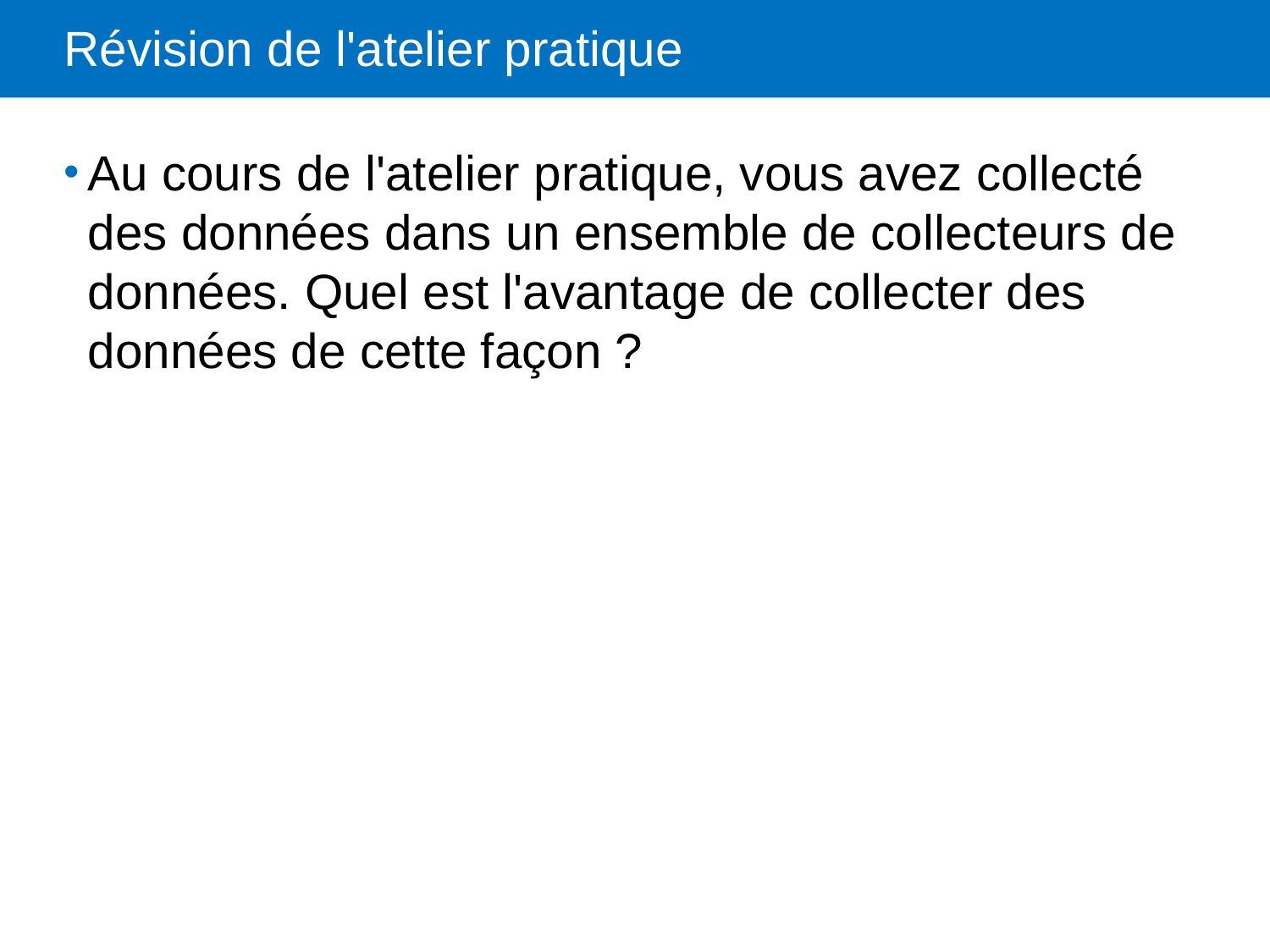

# Révision de l'atelier pratique
Au cours de l'atelier pratique, vous avez collecté des données dans un ensemble de collecteurs de données. Quel est l'avantage de collecter des données de cette façon ?